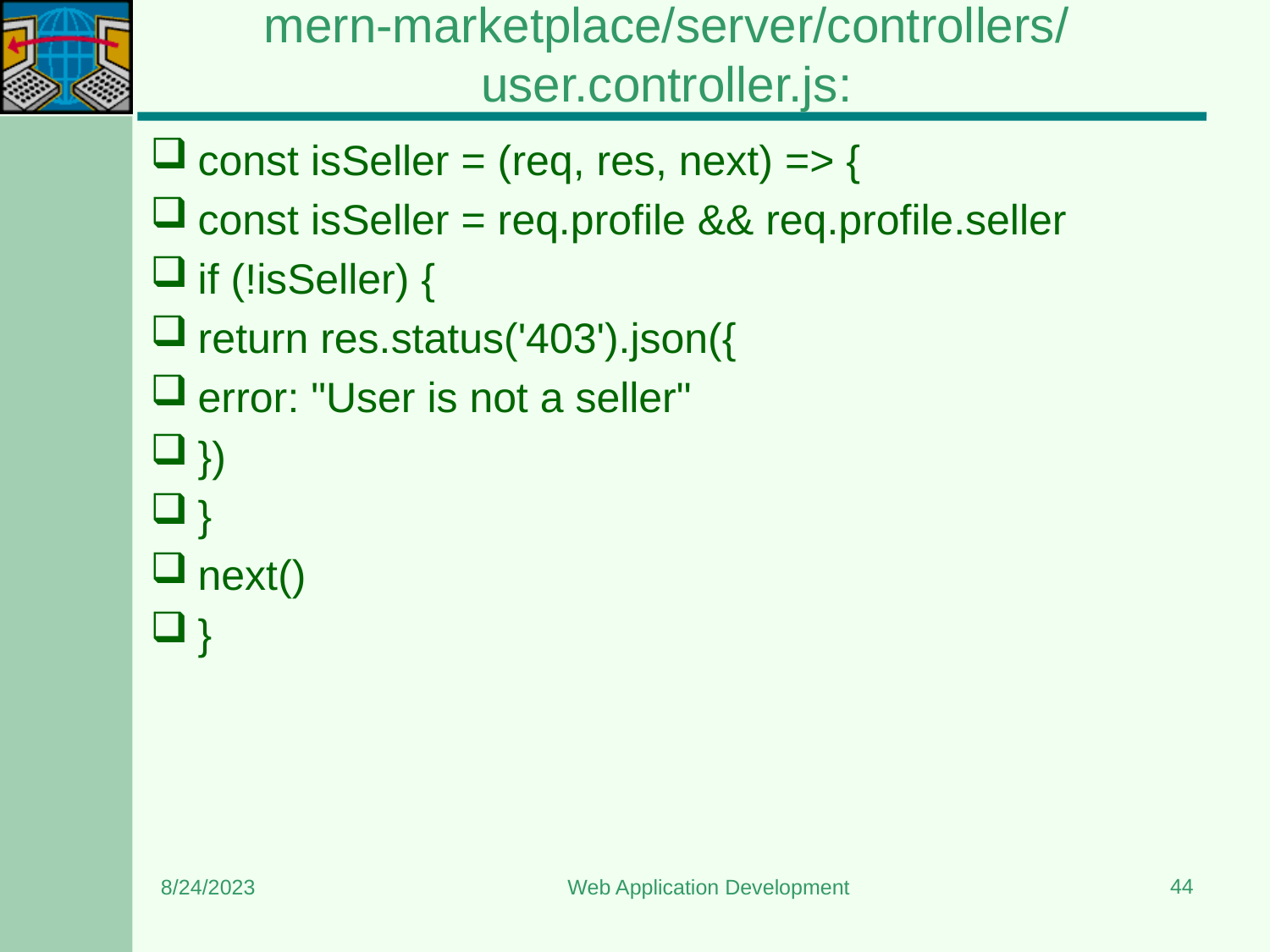

# mern-marketplace/server/controllers/user.controller.js:
const isSeller = (req, res, next) => {
const isSeller = req.profile && req.profile.seller
if (!isSeller) {
return res.status('403').json({
error: "User is not a seller"
})
}
next()
}
44
8/24/2023
Web Application Development